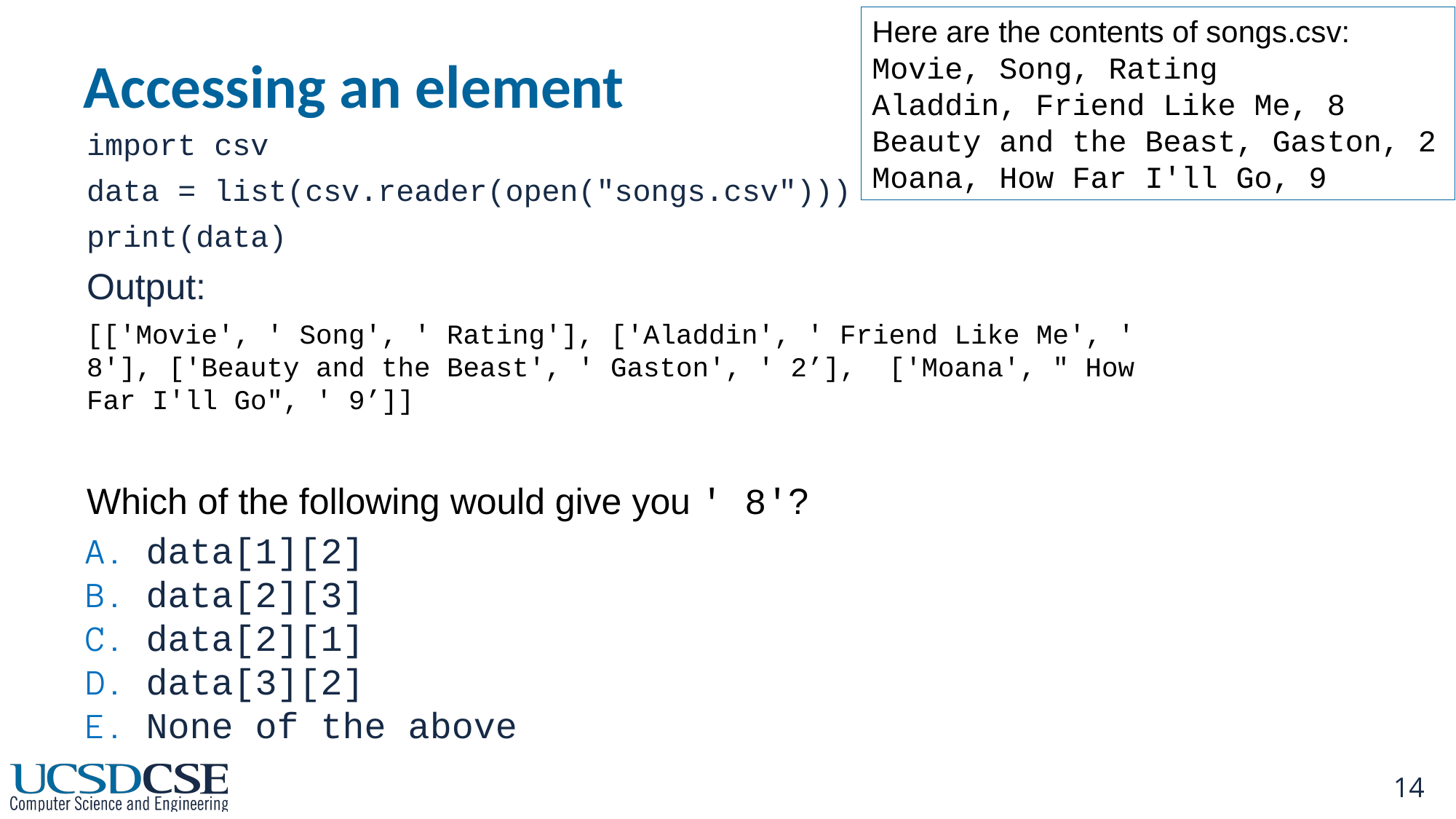

# Accessing an element
Here are the contents of songs.csv:
Movie, Song, Rating
Aladdin, Friend Like Me, 8
Beauty and the Beast, Gaston, 2
Moana, How Far I'll Go, 9
import csv
data = list(csv.reader(open("songs.csv")))
print(data)
Output:
[['Movie', ' Song', ' Rating'], ['Aladdin', ' Friend Like Me', ' 8'], ['Beauty and the Beast', ' Gaston', ' 2’],  ['Moana', " How Far I'll Go", ' 9’]]

Which of the following would give you ' 8'?
A. data[1][2]
B. data[2][3]
C. data[2][1]
D. data[3][2]
E. None of the above